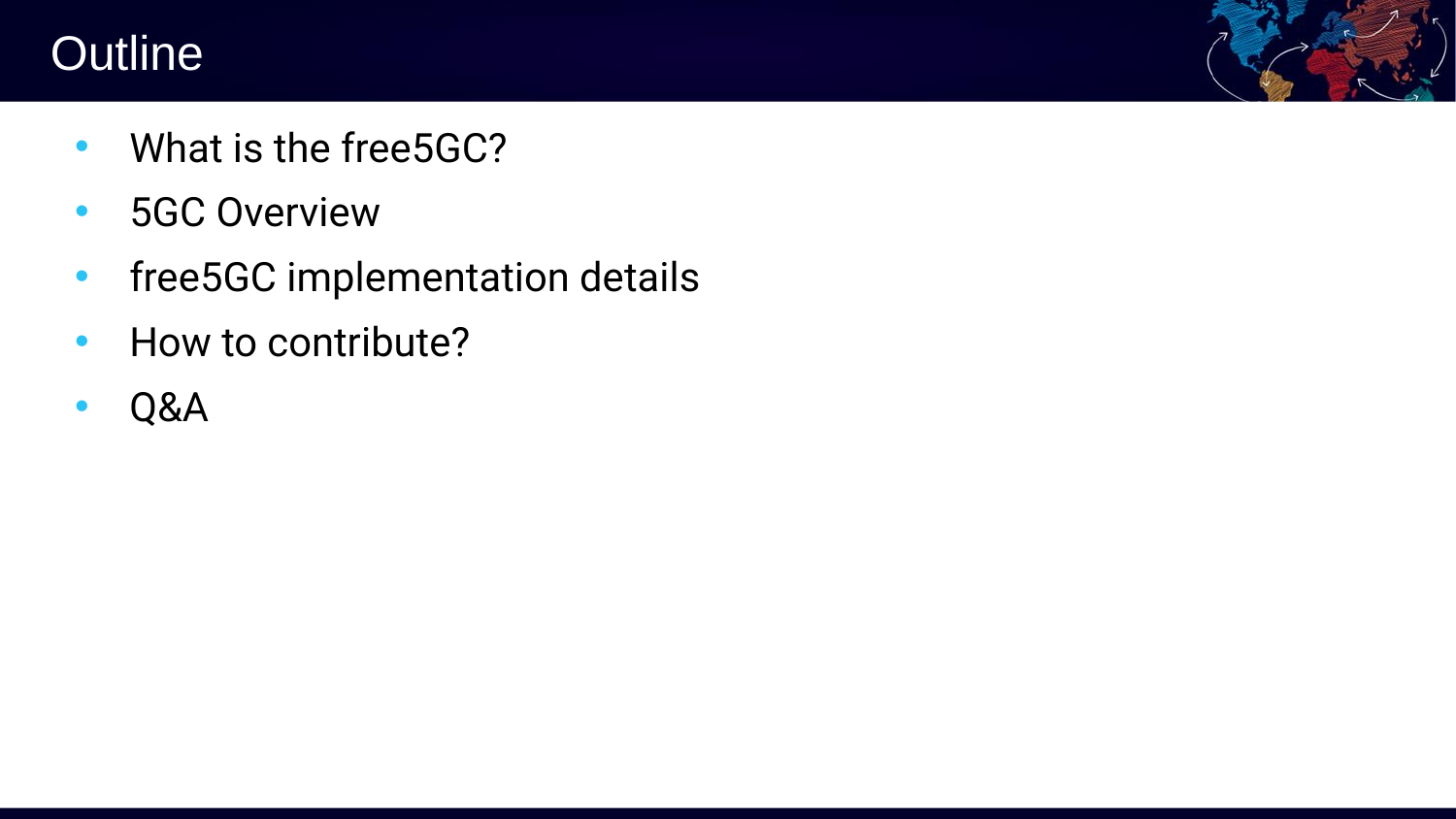

# Outline
What is the free5GC?
5GC Overview
free5GC implementation details
How to contribute?
Q&A